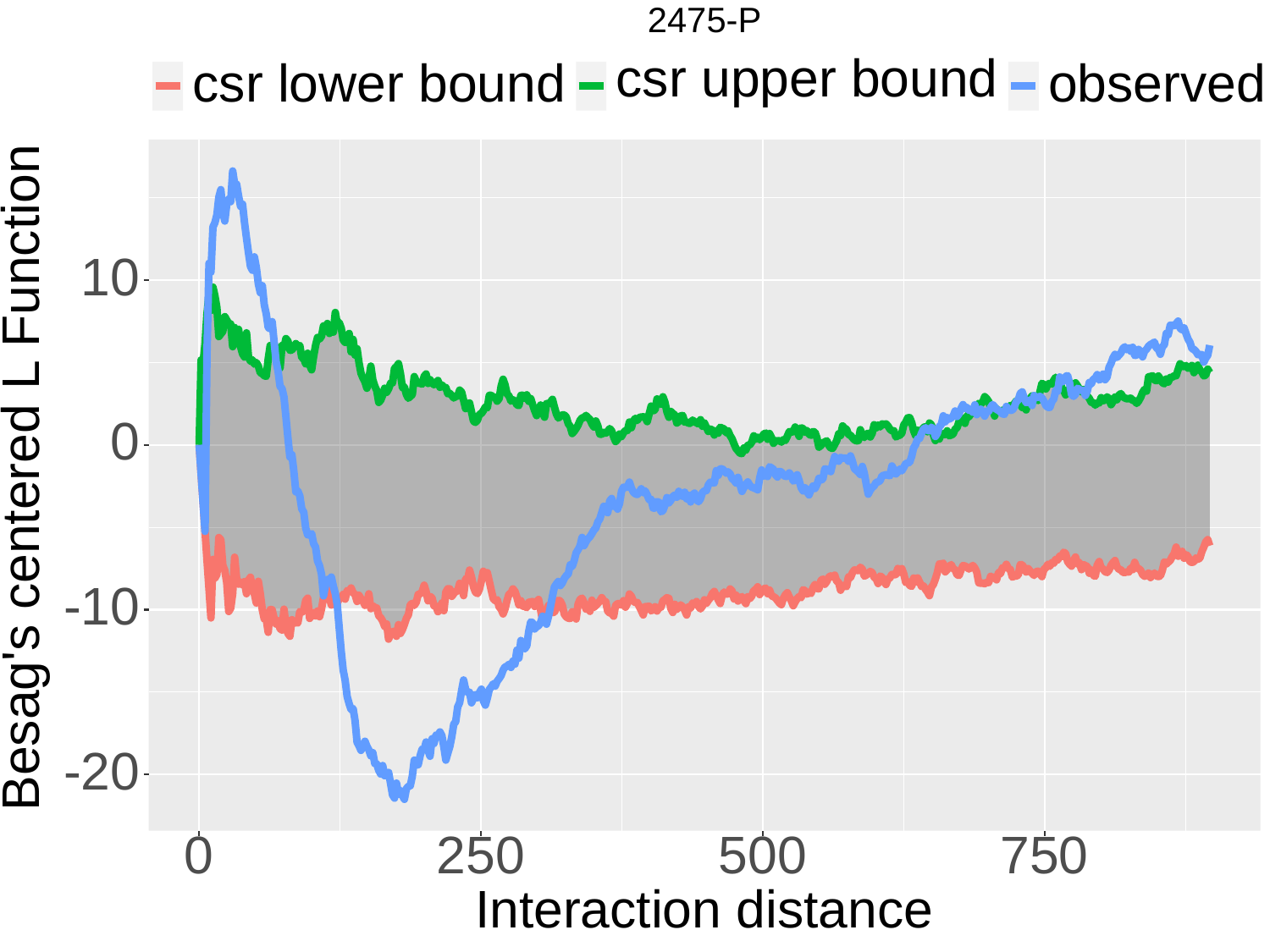

2475-P

csr upper bound

csr lower bound
observed

10

0

 Besag's centered L Function

-10

-20

0
250
500
750
Interaction distance